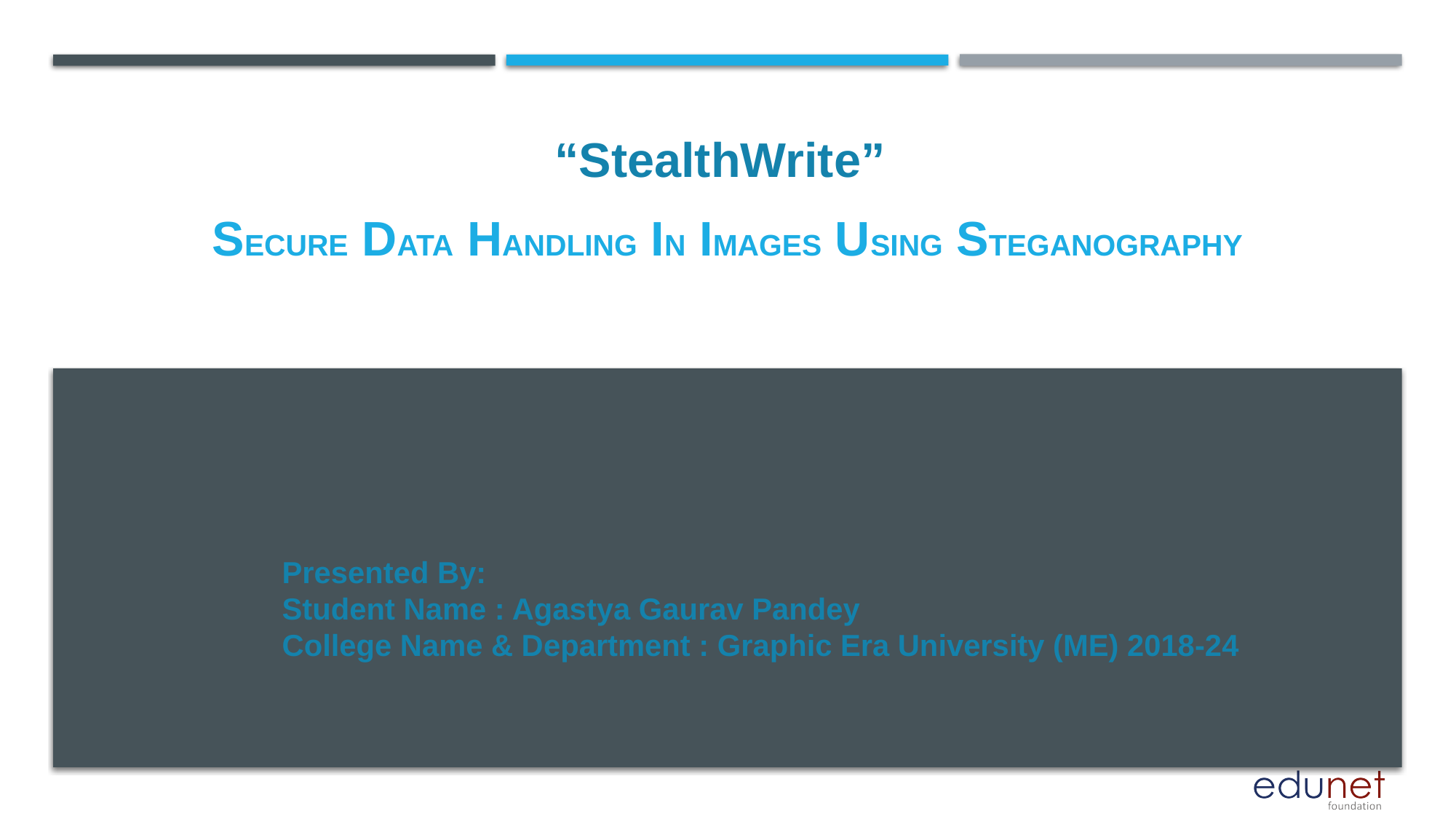

“StealthWrite”
# Secure Data Handling in Images Using Steganography
Presented By:
Student Name : Agastya Gaurav Pandey
College Name & Department : Graphic Era University (ME) 2018-24